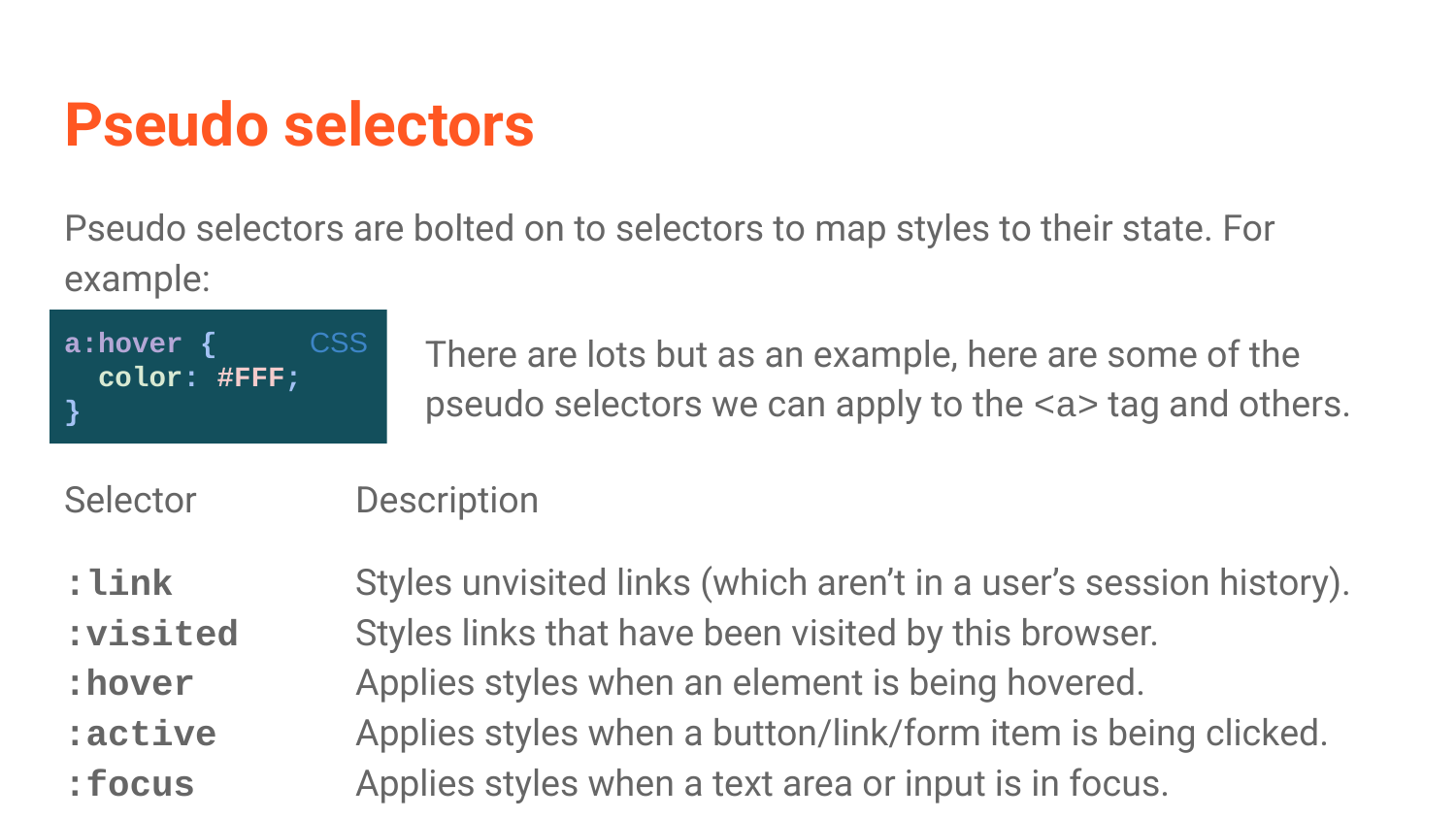

# Pseudo selectors
Pseudo selectors are bolted on to selectors to map styles to their state. For example:

There are lots but as an example, here are some of the pseudo selectors we can apply to the <a> tag and others.
CSS
a:hover {
  color: #FFF;
}

Selector		Description
:link		Styles unvisited links (which aren’t in a user’s session history).
:visited	Styles links that have been visited by this browser.
:hover		Applies styles when an element is being hovered.
:active	Applies styles when a button/link/form item is being clicked.
:focus		Applies styles when a text area or input is in focus.